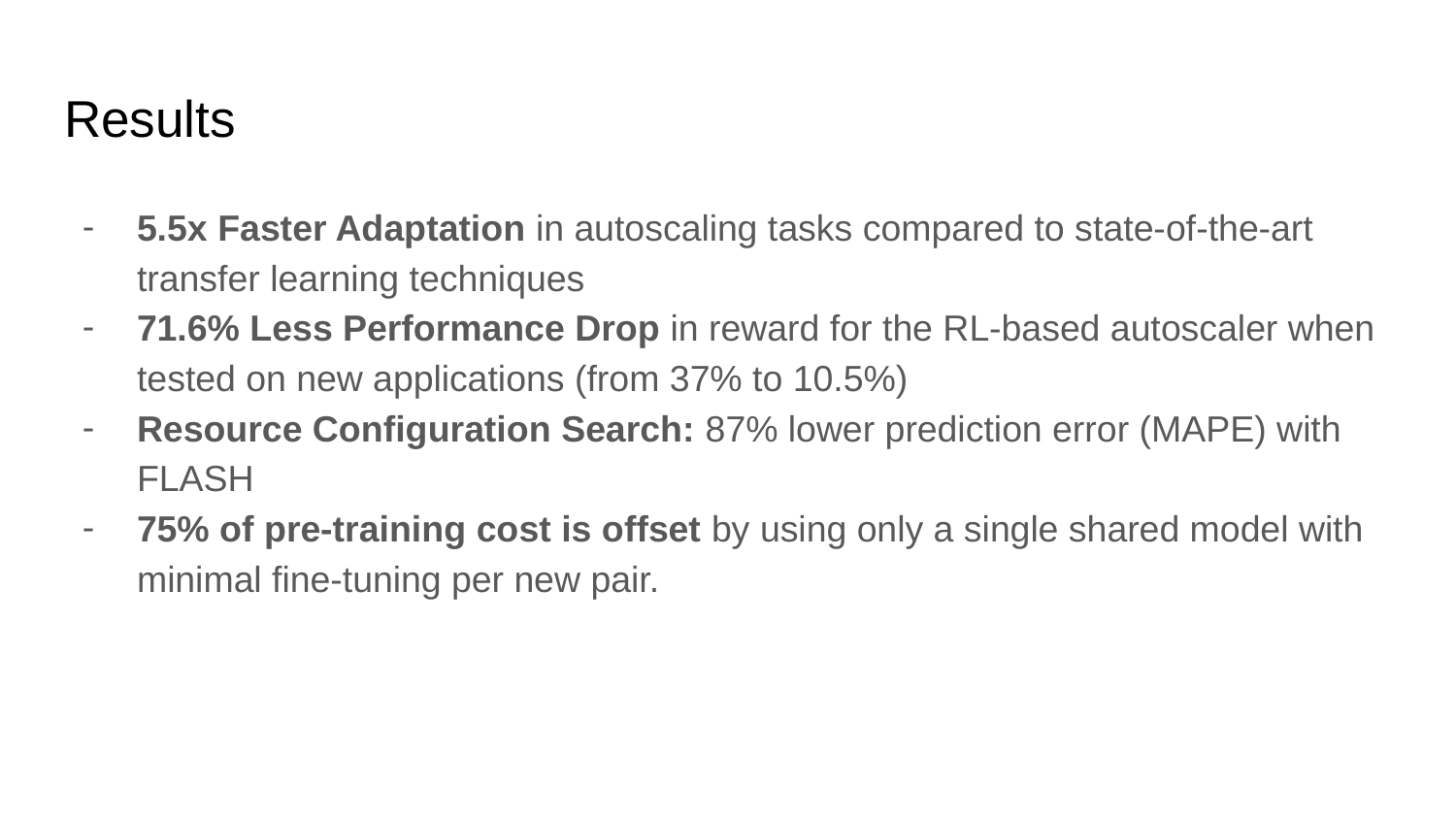

# Results
5.5x Faster Adaptation in autoscaling tasks compared to state-of-the-art transfer learning techniques
71.6% Less Performance Drop in reward for the RL-based autoscaler when tested on new applications (from 37% to 10.5%)
Resource Configuration Search: 87% lower prediction error (MAPE) with FLASH
75% of pre-training cost is offset by using only a single shared model with minimal fine-tuning per new pair.